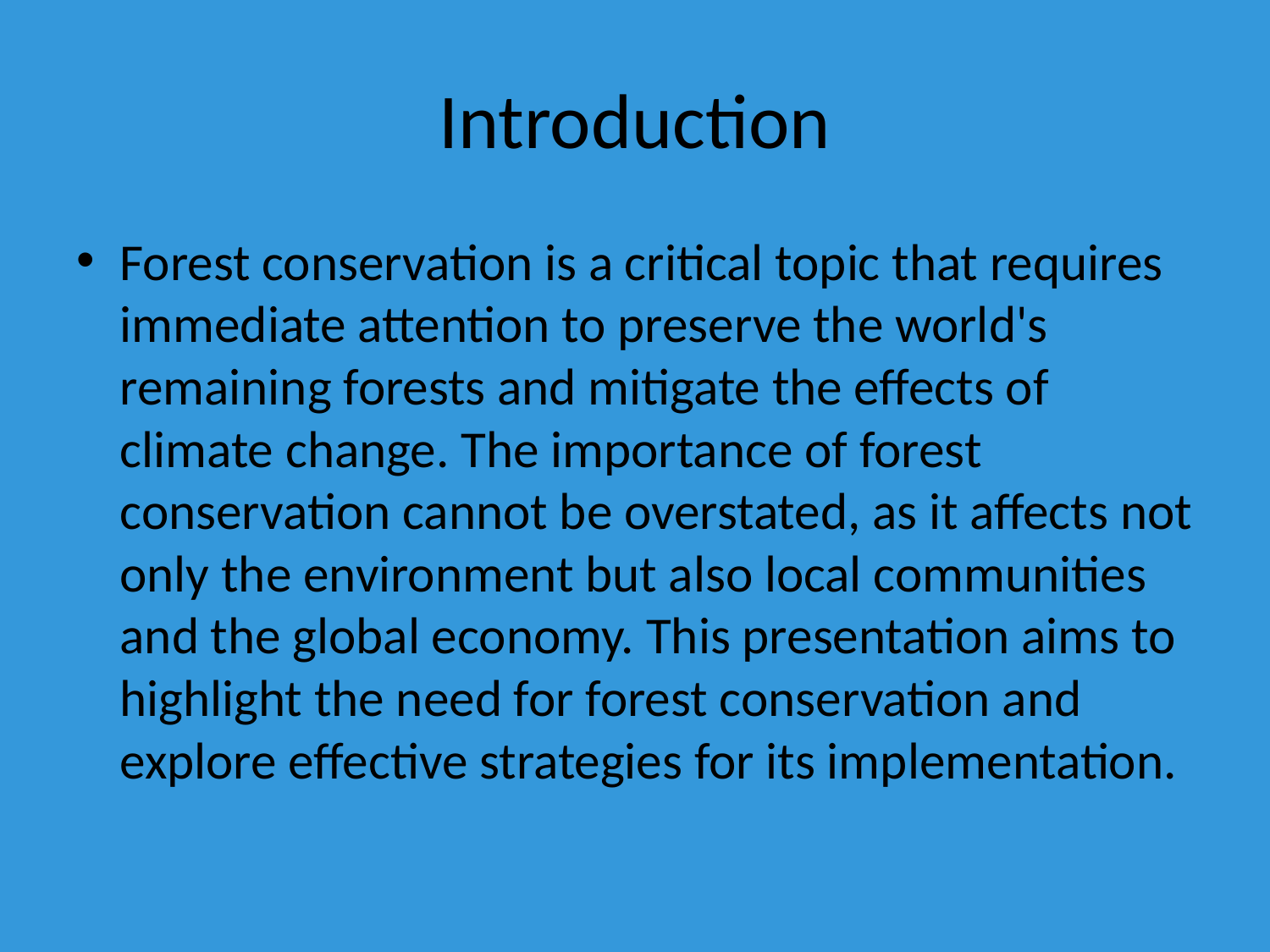

# Introduction
Forest conservation is a critical topic that requires immediate attention to preserve the world's remaining forests and mitigate the effects of climate change. The importance of forest conservation cannot be overstated, as it affects not only the environment but also local communities and the global economy. This presentation aims to highlight the need for forest conservation and explore effective strategies for its implementation.